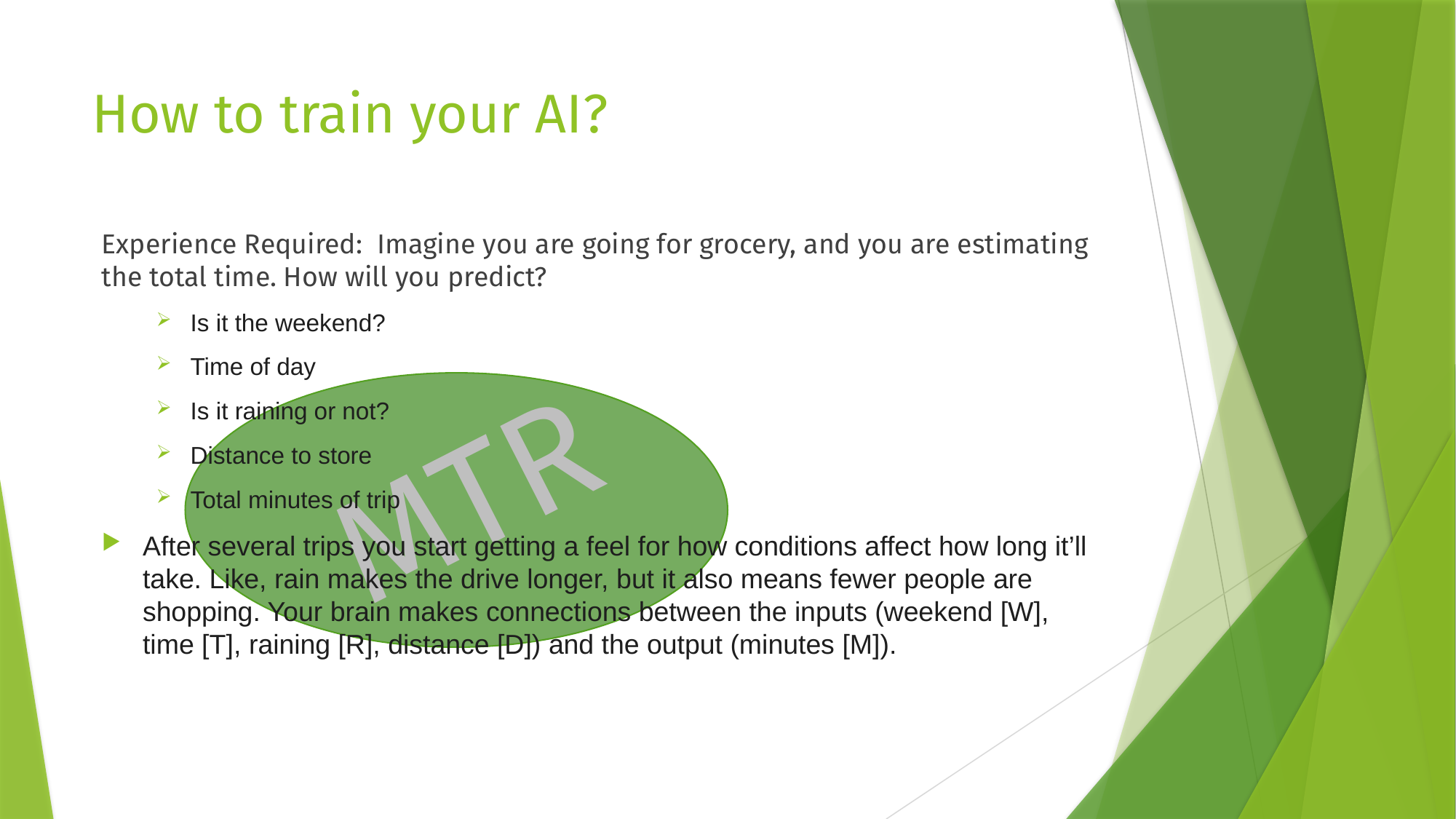

# How to train your AI?
Experience Required:  Imagine you are going for grocery, and you are estimating the total time. How will you predict?
Is it the weekend?
Time of day
Is it raining or not?
Distance to store
Total minutes of trip
After several trips you start getting a feel for how conditions affect how long it’ll take. Like, rain makes the drive longer, but it also means fewer people are shopping. Your brain makes connections between the inputs (weekend [W], time [T], raining [R], distance [D]) and the output (minutes [M]).